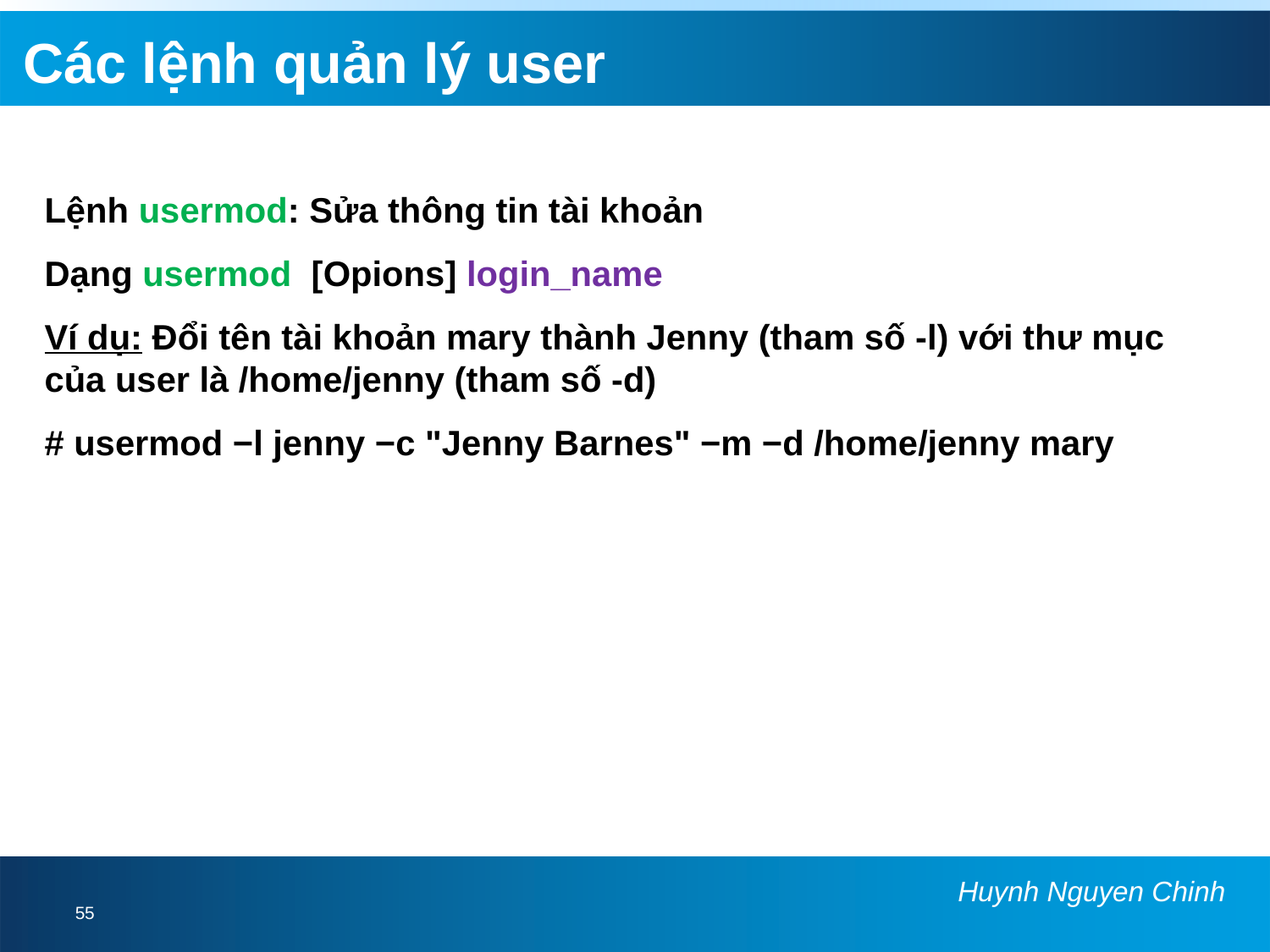

Các lệnh quản lý user
Lệnh usermod: Sửa thông tin tài khoản
Dạng usermod  [Opions] login_name
Ví dụ: Đổi tên tài khoản mary thành Jenny (tham số -l) với thư mục của user là /home/jenny (tham số -d)
# usermod −l jenny −c "Jenny Barnes" −m −d /home/jenny mary